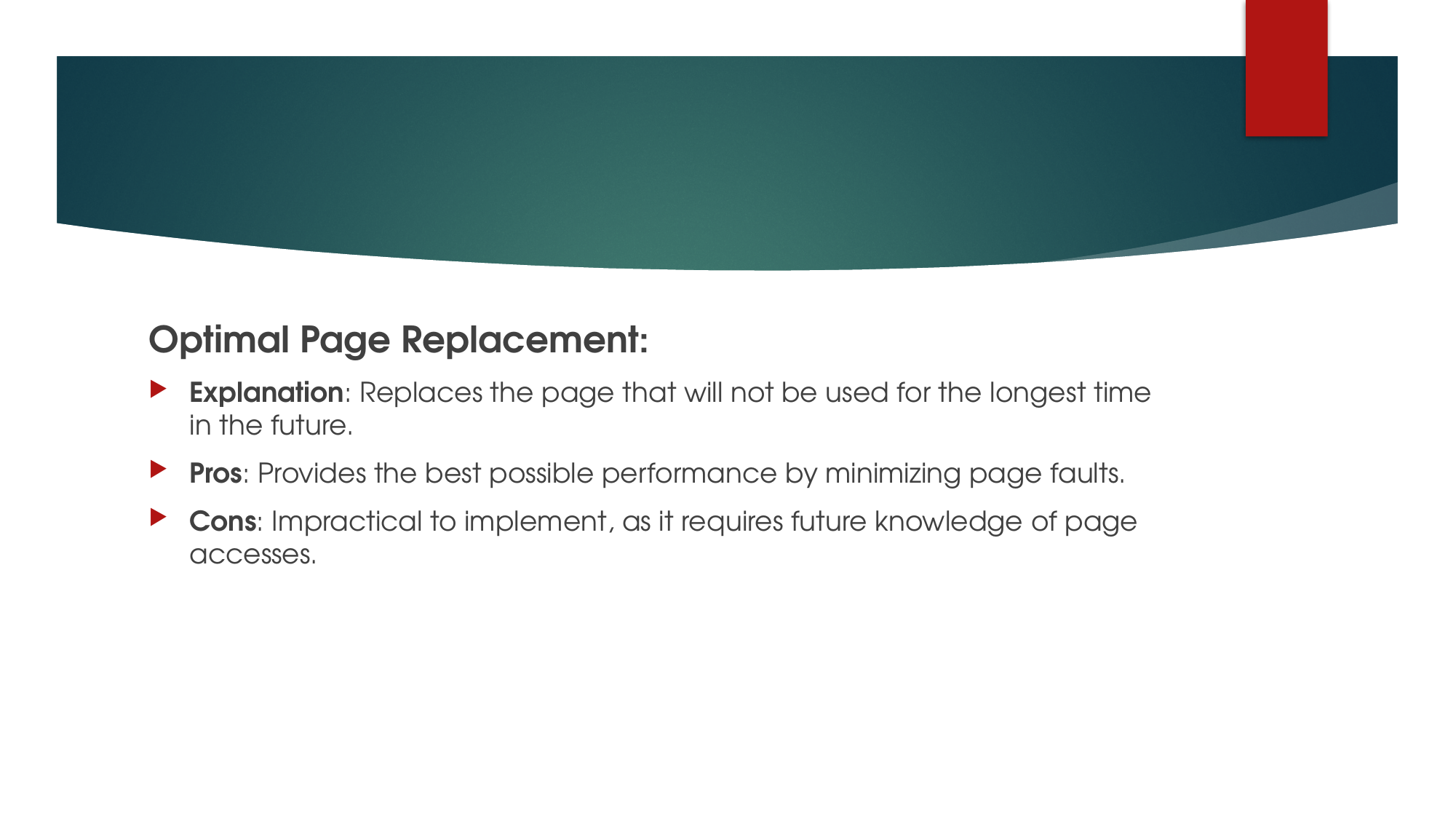

Optimal Page Replacement:
Explanation: Replaces the page that will not be used for the longest time in the future.
Pros: Provides the best possible performance by minimizing page faults.
Cons: Impractical to implement, as it requires future knowledge of page accesses.